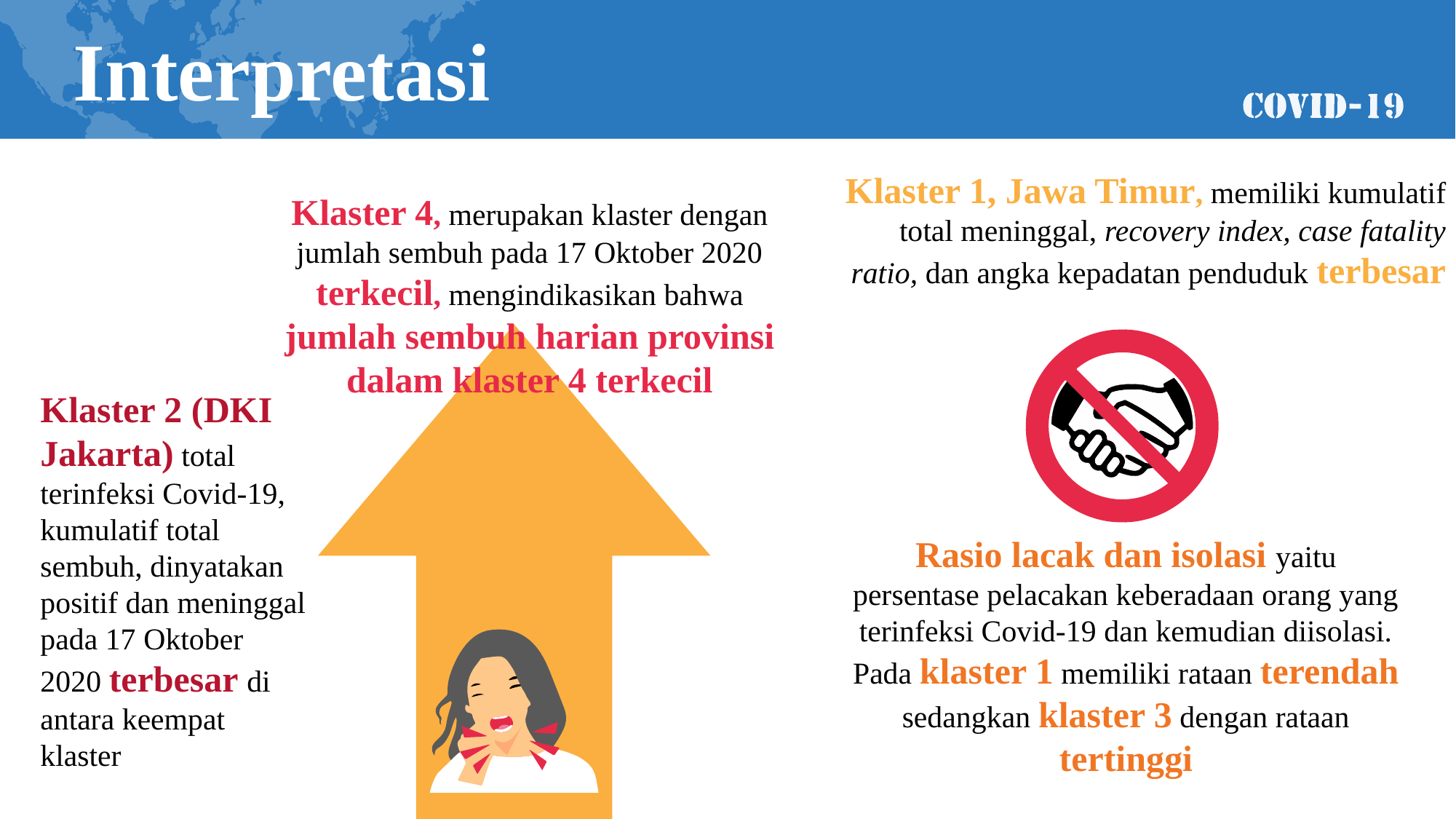

Interpretasi
Klaster 1, Jawa Timur, memiliki kumulatif total meninggal, recovery index, case fatality ratio, dan angka kepadatan penduduk terbesar
Klaster 4, merupakan klaster dengan jumlah sembuh pada 17 Oktober 2020 terkecil, mengindikasikan bahwa jumlah sembuh harian provinsi dalam klaster 4 terkecil

Klaster 2 (DKI Jakarta) total terinfeksi Covid-19, kumulatif total sembuh, dinyatakan positif dan meninggal pada 17 Oktober 2020 terbesar di antara keempat klaster
Rasio lacak dan isolasi yaitu persentase pelacakan keberadaan orang yang terinfeksi Covid-19 dan kemudian diisolasi. Pada klaster 1 memiliki rataan terendah sedangkan klaster 3 dengan rataan tertinggi